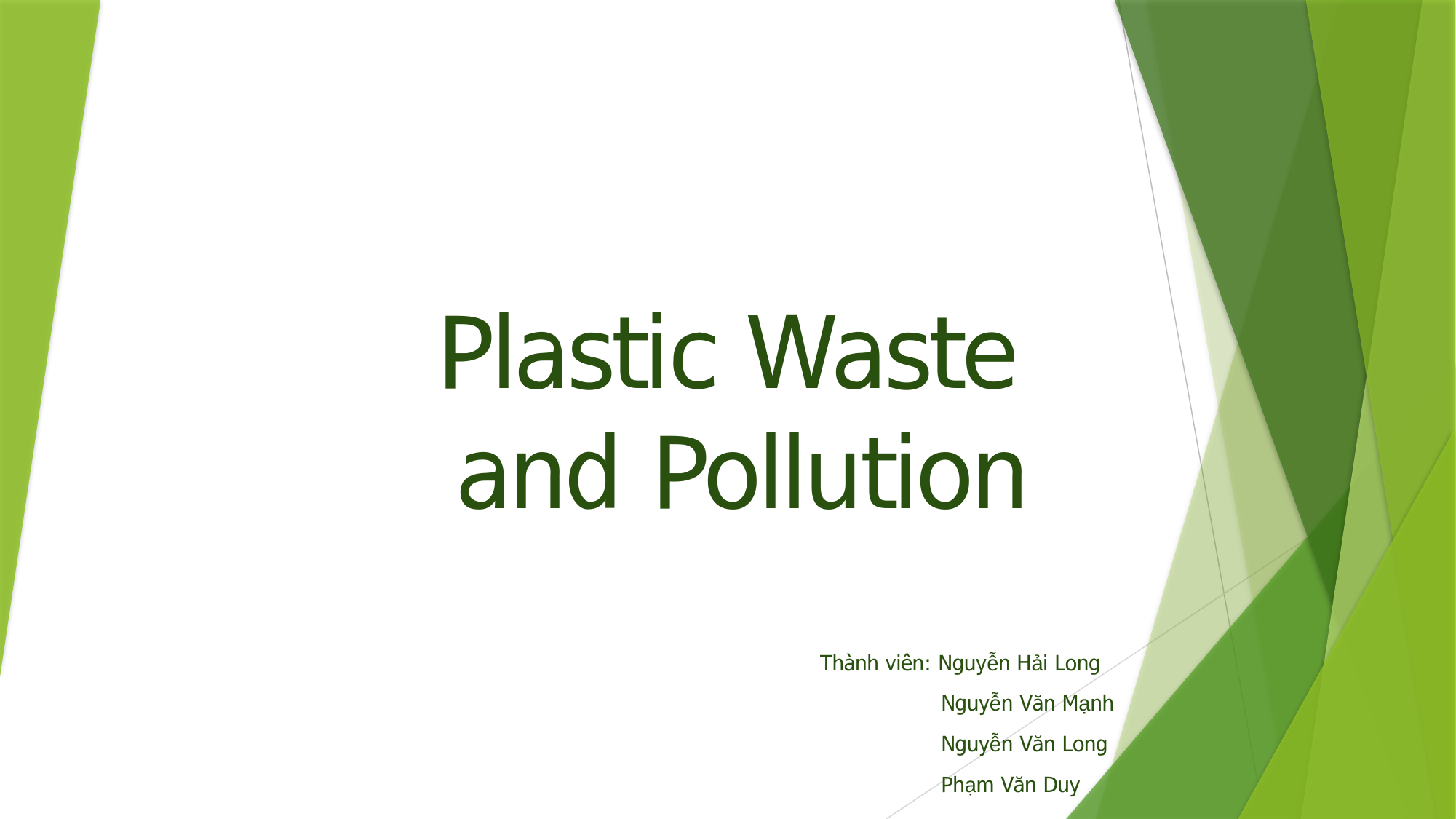

# Plastic Waste and Pollution
   Thành viên: Nguyễn Hải Long
                     Nguyễn Văn Mạnh
                     Nguyễn Văn Long
                     Phạm Văn Duy